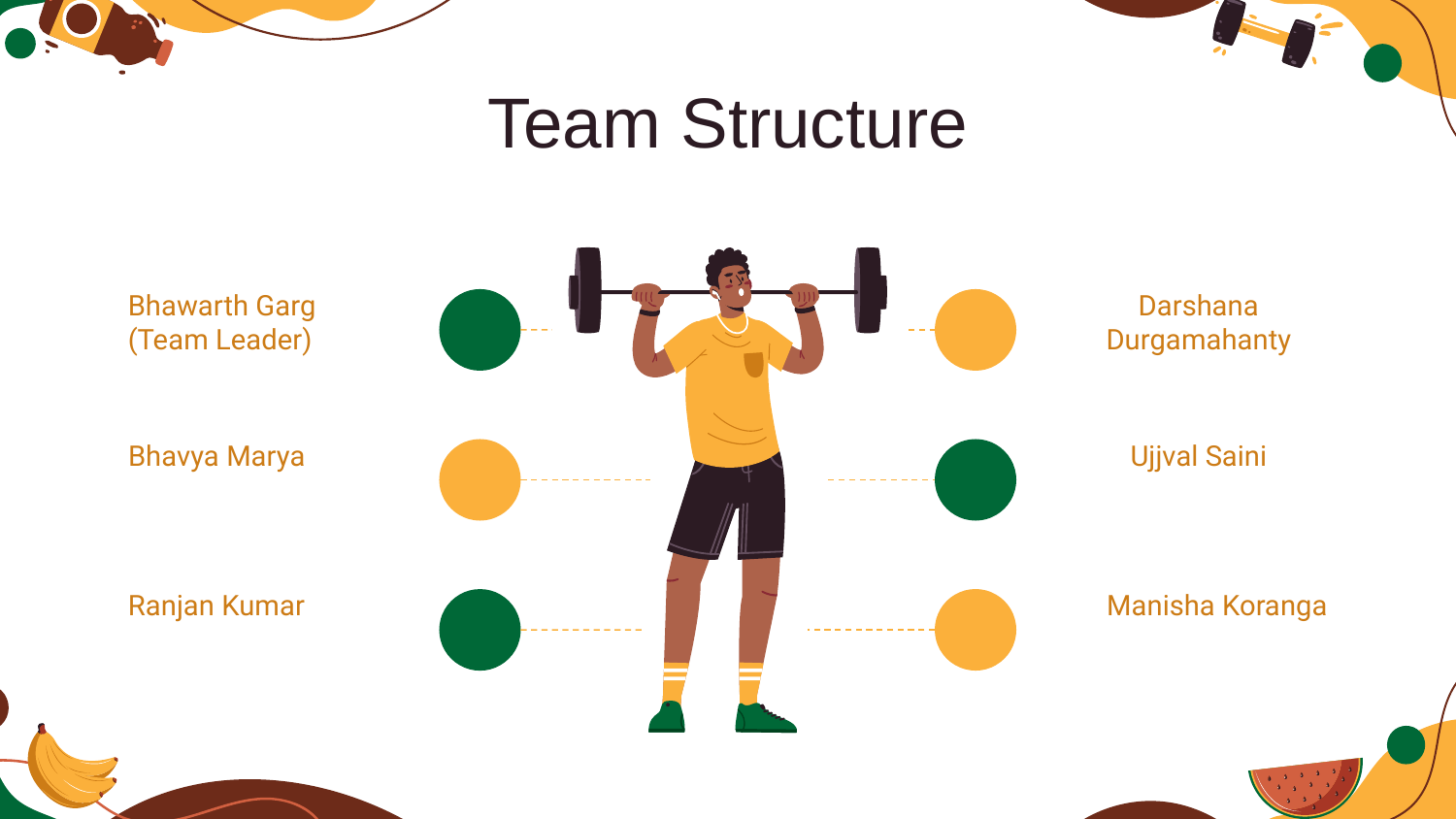

# Team Structure

Bhawarth Garg
(Team Leader)
Darshana Durgamahanty

Ujjval Saini
Bhavya Marya

Ranjan Kumar
Manisha Koranga